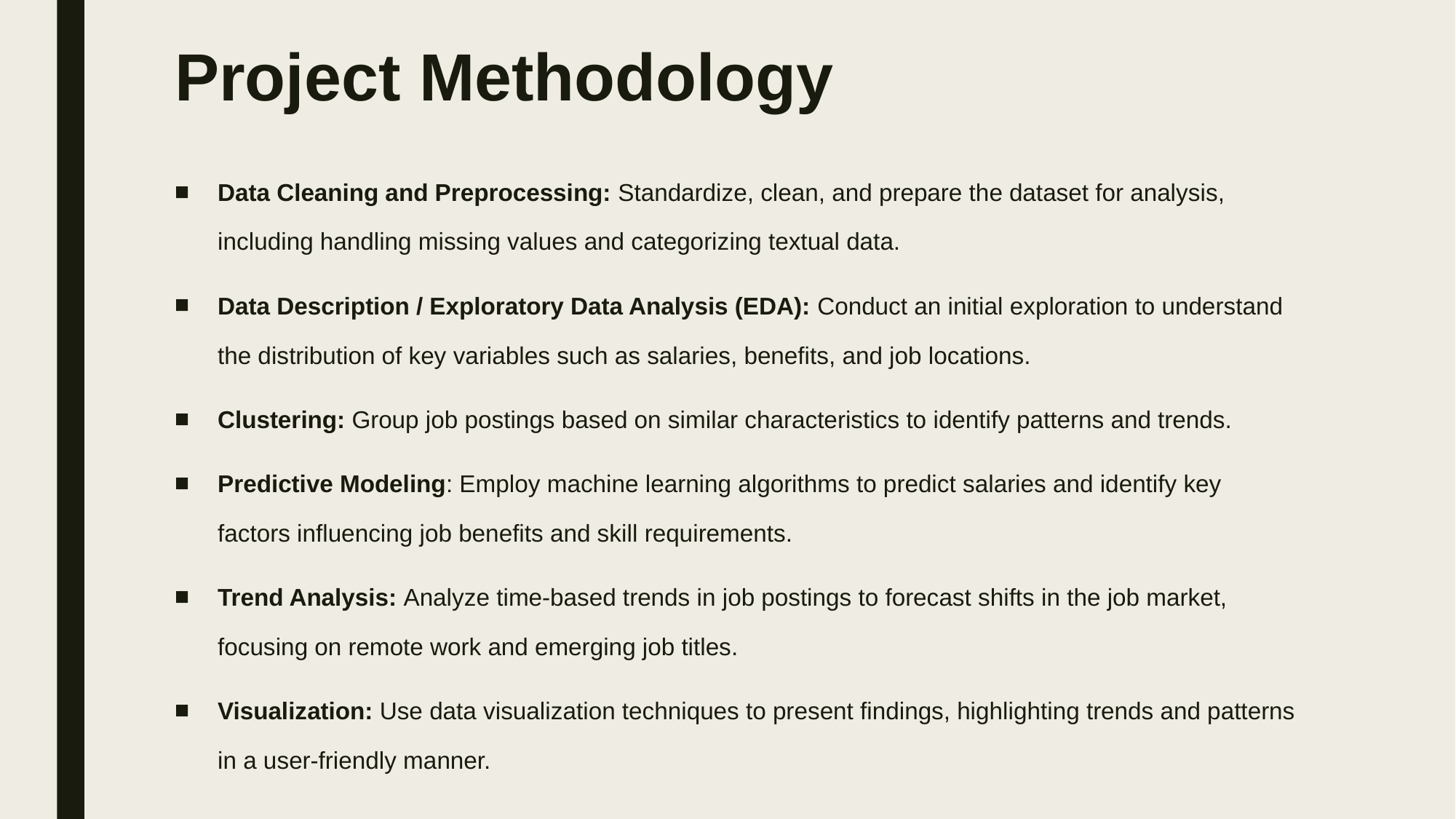

# Project Methodology
Data Cleaning and Preprocessing: Standardize, clean, and prepare the dataset for analysis, including handling missing values and categorizing textual data.
Data Description / Exploratory Data Analysis (EDA): Conduct an initial exploration to understand the distribution of key variables such as salaries, benefits, and job locations.
Clustering: Group job postings based on similar characteristics to identify patterns and trends.
Predictive Modeling: Employ machine learning algorithms to predict salaries and identify key factors influencing job benefits and skill requirements.
Trend Analysis: Analyze time-based trends in job postings to forecast shifts in the job market, focusing on remote work and emerging job titles.
Visualization: Use data visualization techniques to present findings, highlighting trends and patterns in a user-friendly manner.